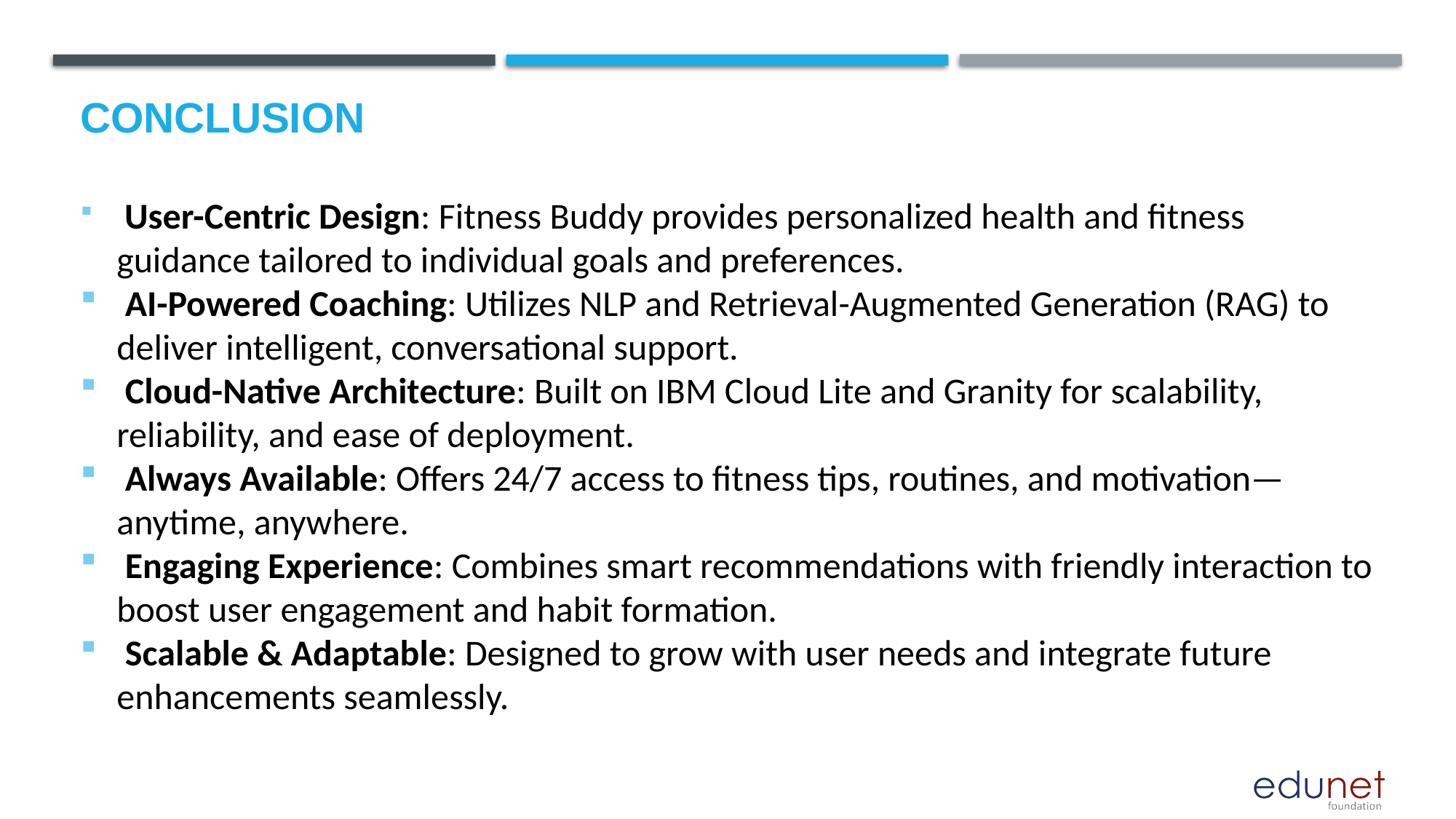

# Conclusion
 User-Centric Design: Fitness Buddy provides personalized health and fitness guidance tailored to individual goals and preferences.
 AI-Powered Coaching: Utilizes NLP and Retrieval-Augmented Generation (RAG) to deliver intelligent, conversational support.
 Cloud-Native Architecture: Built on IBM Cloud Lite and Granity for scalability, reliability, and ease of deployment.
 Always Available: Offers 24/7 access to fitness tips, routines, and motivation—anytime, anywhere.
 Engaging Experience: Combines smart recommendations with friendly interaction to boost user engagement and habit formation.
 Scalable & Adaptable: Designed to grow with user needs and integrate future enhancements seamlessly.